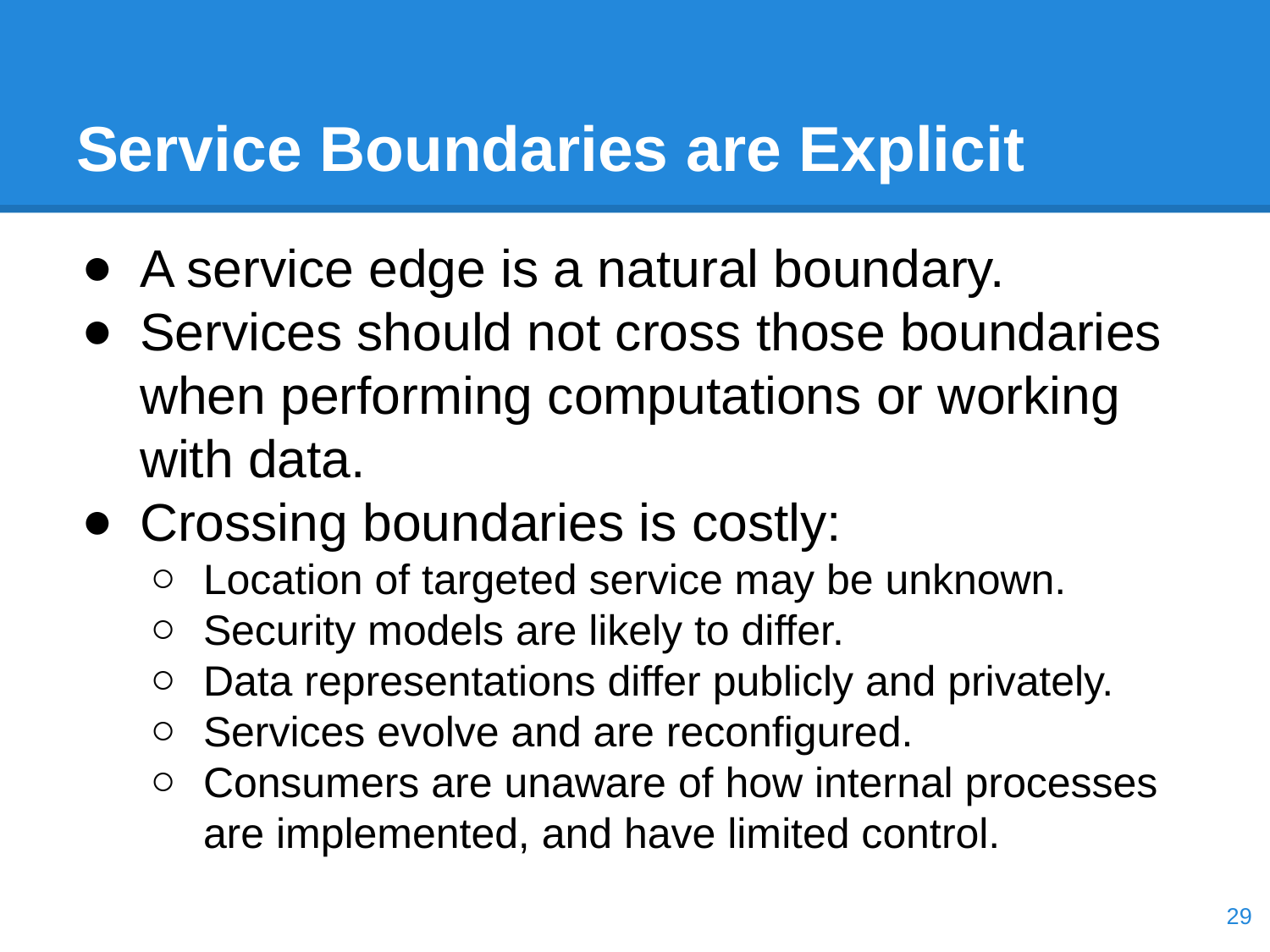

# Service Boundaries are Explicit
A service edge is a natural boundary.
Services should not cross those boundaries when performing computations or working with data.
Crossing boundaries is costly:
Location of targeted service may be unknown.
Security models are likely to differ.
Data representations differ publicly and privately.
Services evolve and are reconfigured.
Consumers are unaware of how internal processes are implemented, and have limited control.
29